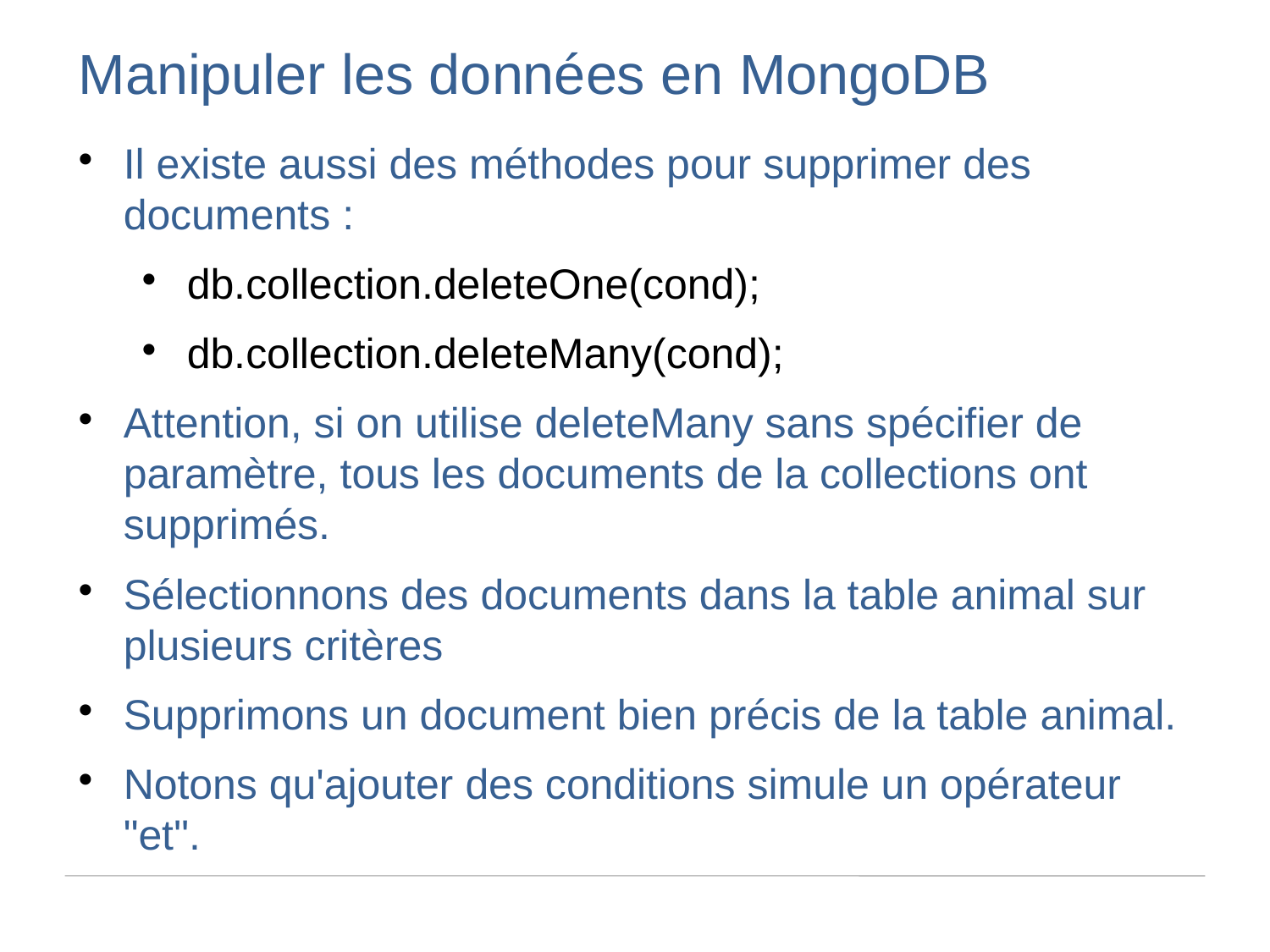

Manipuler les données en MongoDB

Il existe aussi des méthodes pour supprimer des documents :
db.collection.deleteOne(cond);
db.collection.deleteMany(cond);
Attention, si on utilise deleteMany sans spécifier de paramètre, tous les documents de la collections ont supprimés.
Sélectionnons des documents dans la table animal sur plusieurs critères
Supprimons un document bien précis de la table animal.
Notons qu'ajouter des conditions simule un opérateur "et".